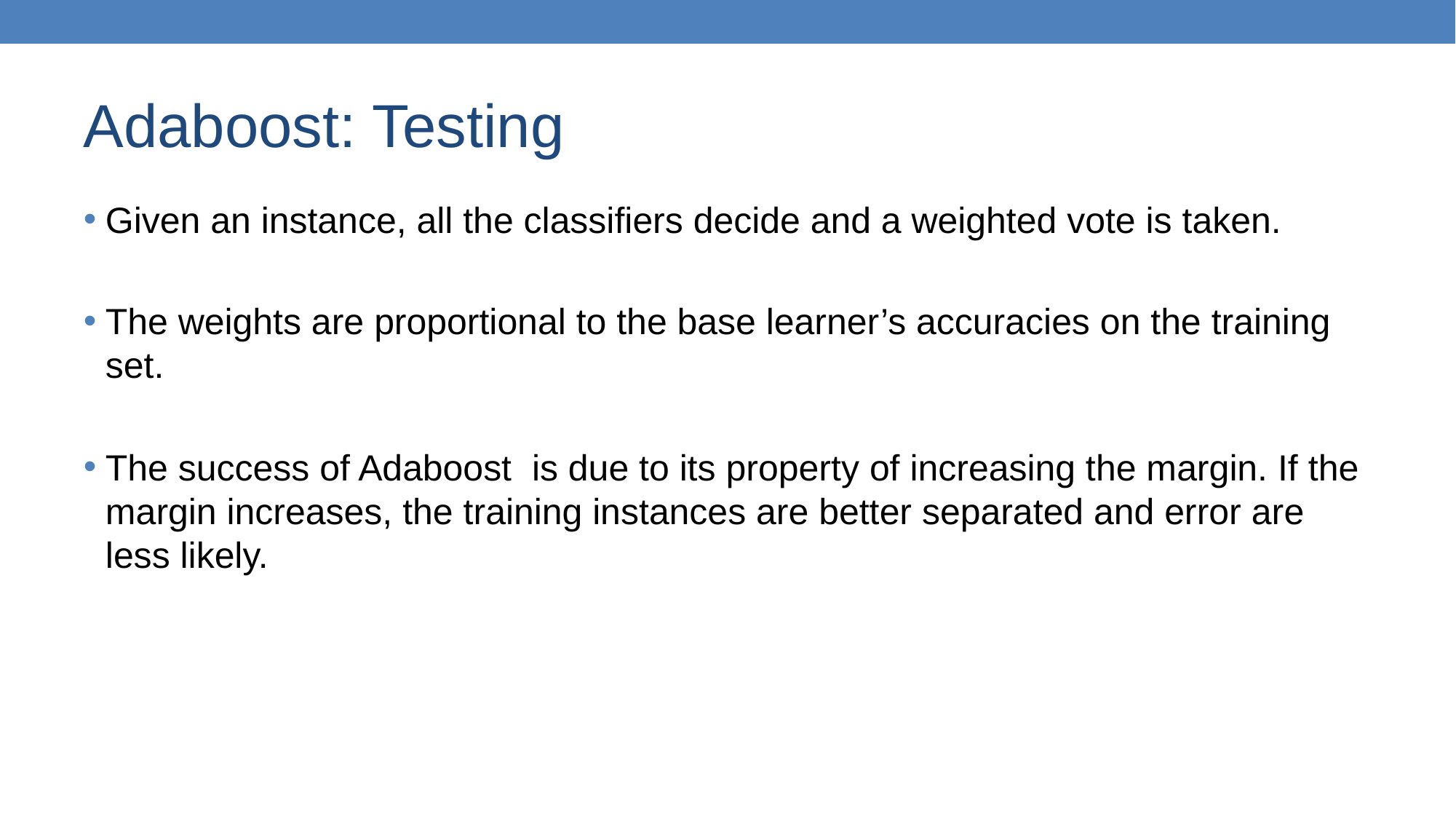

# Adaboost: Testing
Given an instance, all the classifiers decide and a weighted vote is taken.

The weights are proportional to the base learner’s accuracies on the training set.

The success of Adaboost  is due to its property of increasing the margin. If the margin increases, the training instances are better separated and error are less likely.